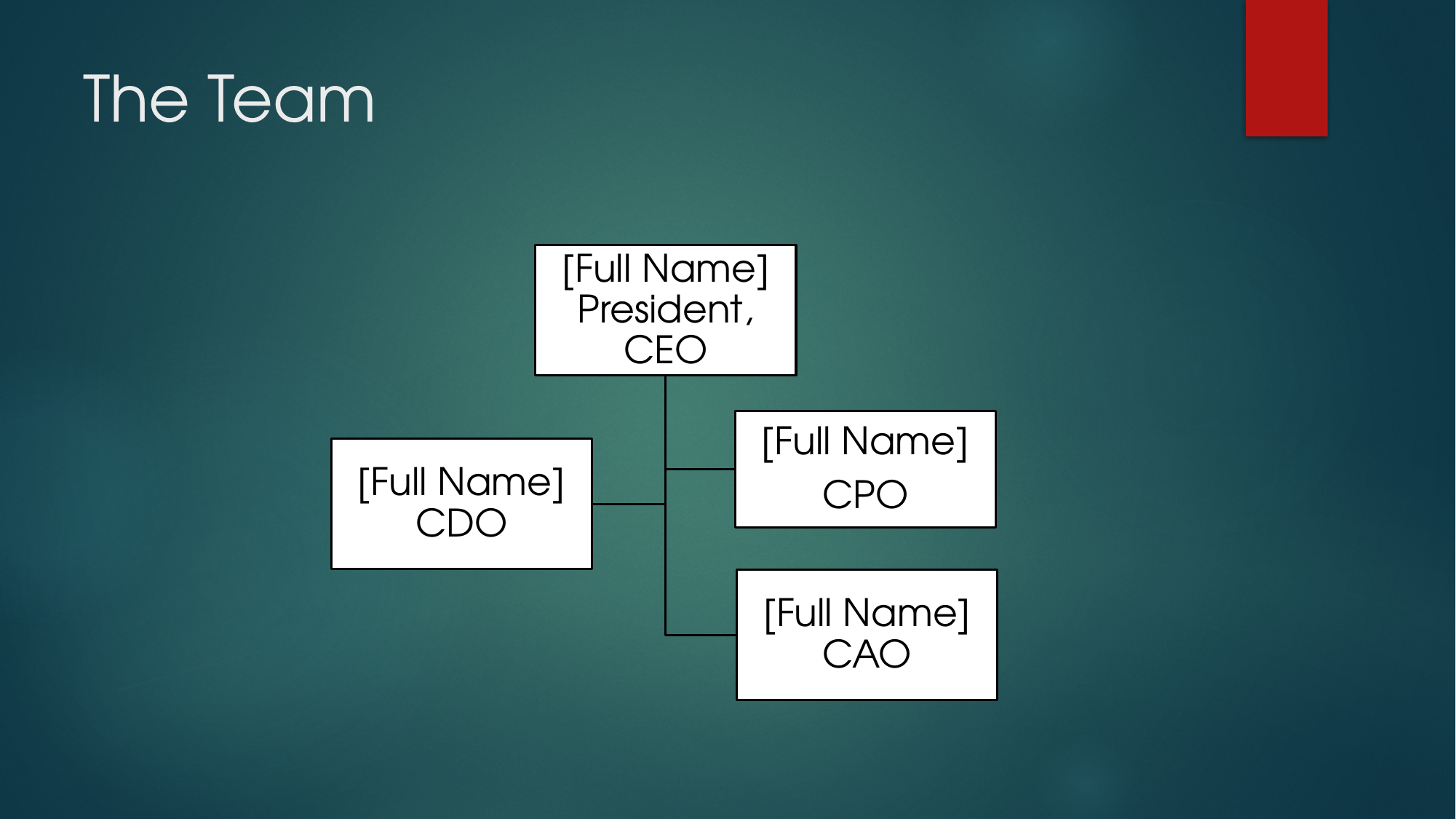

# The Team
[Full Name] President, CEO
[Full Name] CDO
[Full Name] CAO
[Full Name]
CPO